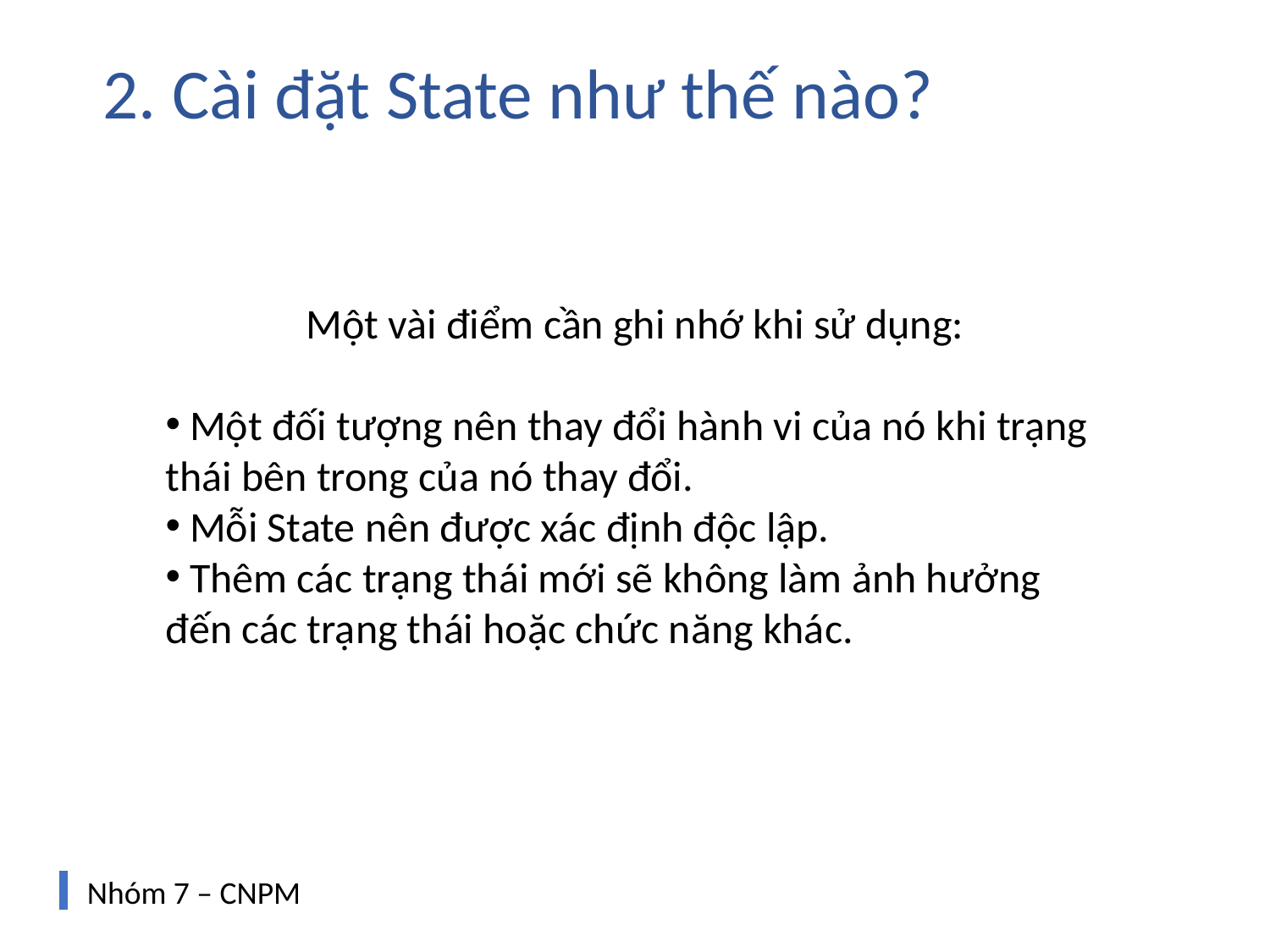

2. Cài đặt State như thế nào?
Một vài điểm cần ghi nhớ khi sử dụng:

 Một đối tượng nên thay đổi hành vi của nó khi trạng thái bên trong của nó thay đổi.
 Mỗi State nên được xác định độc lập.
 Thêm các trạng thái mới sẽ không làm ảnh hưởng đến các trạng thái hoặc chức năng khác.
Nhóm 7 – CNPM